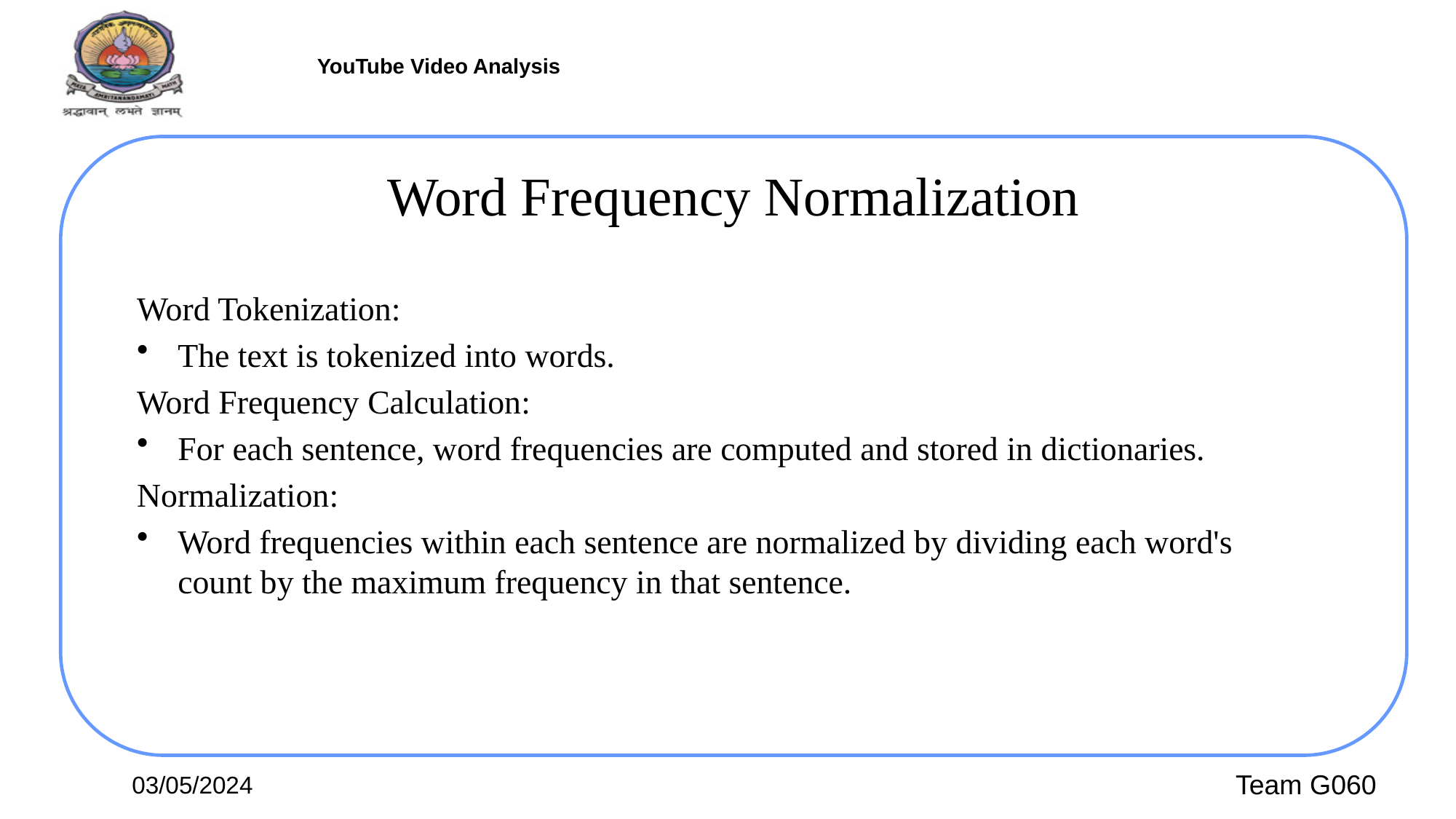

# Word Frequency Normalization
Word Tokenization:
The text is tokenized into words.
Word Frequency Calculation:
For each sentence, word frequencies are computed and stored in dictionaries.
Normalization:
Word frequencies within each sentence are normalized by dividing each word's count by the maximum frequency in that sentence.